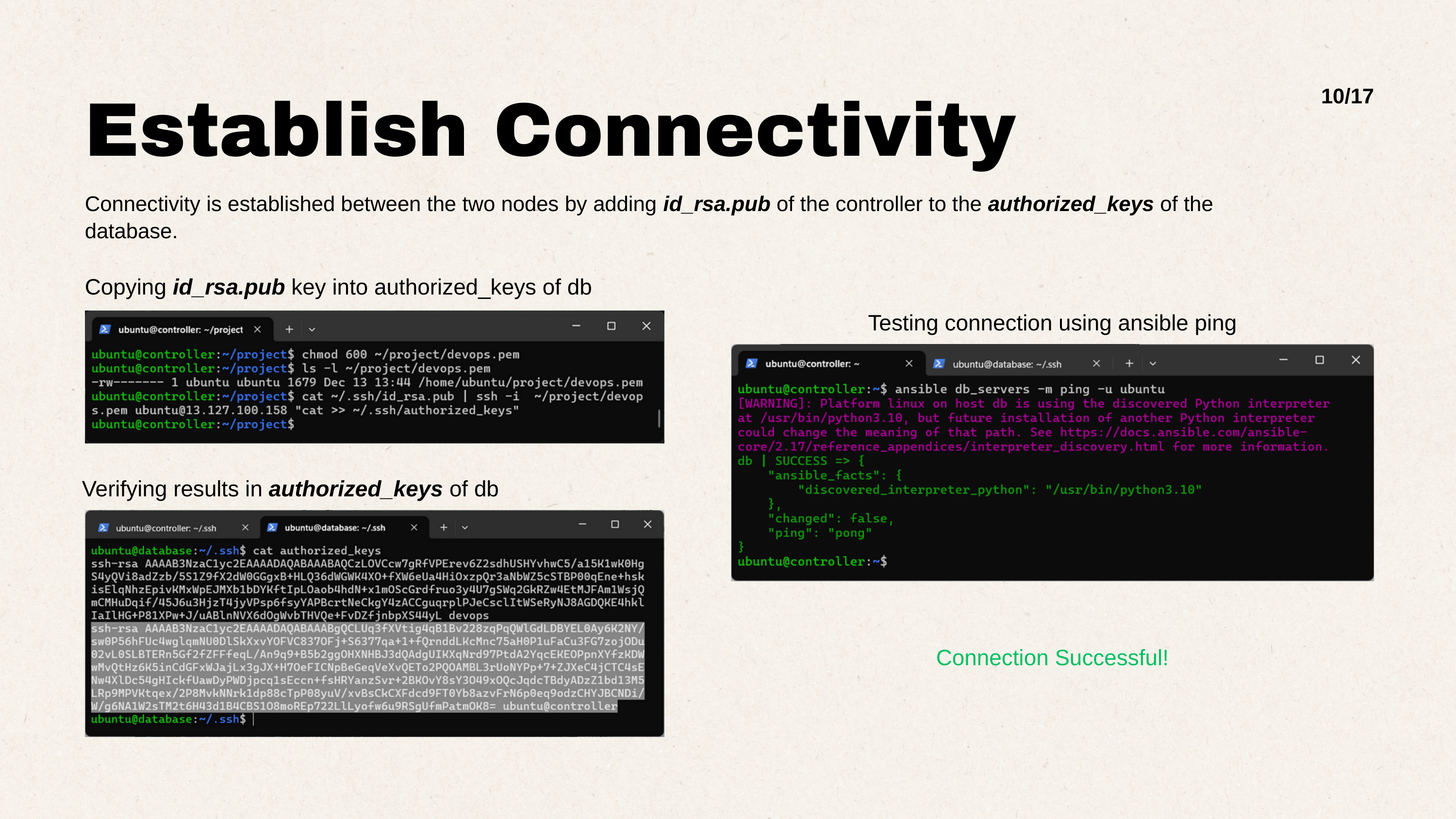

10/17
Establish Connectivity
Connectivity is established between the two nodes by adding id_rsa.pub of the controller to the authorized_keys of the database.
Copying id_rsa.pub key into authorized_keys of db
Testing connection using ansible ping

Verifying results in authorized_keys of db

Connection Successful!